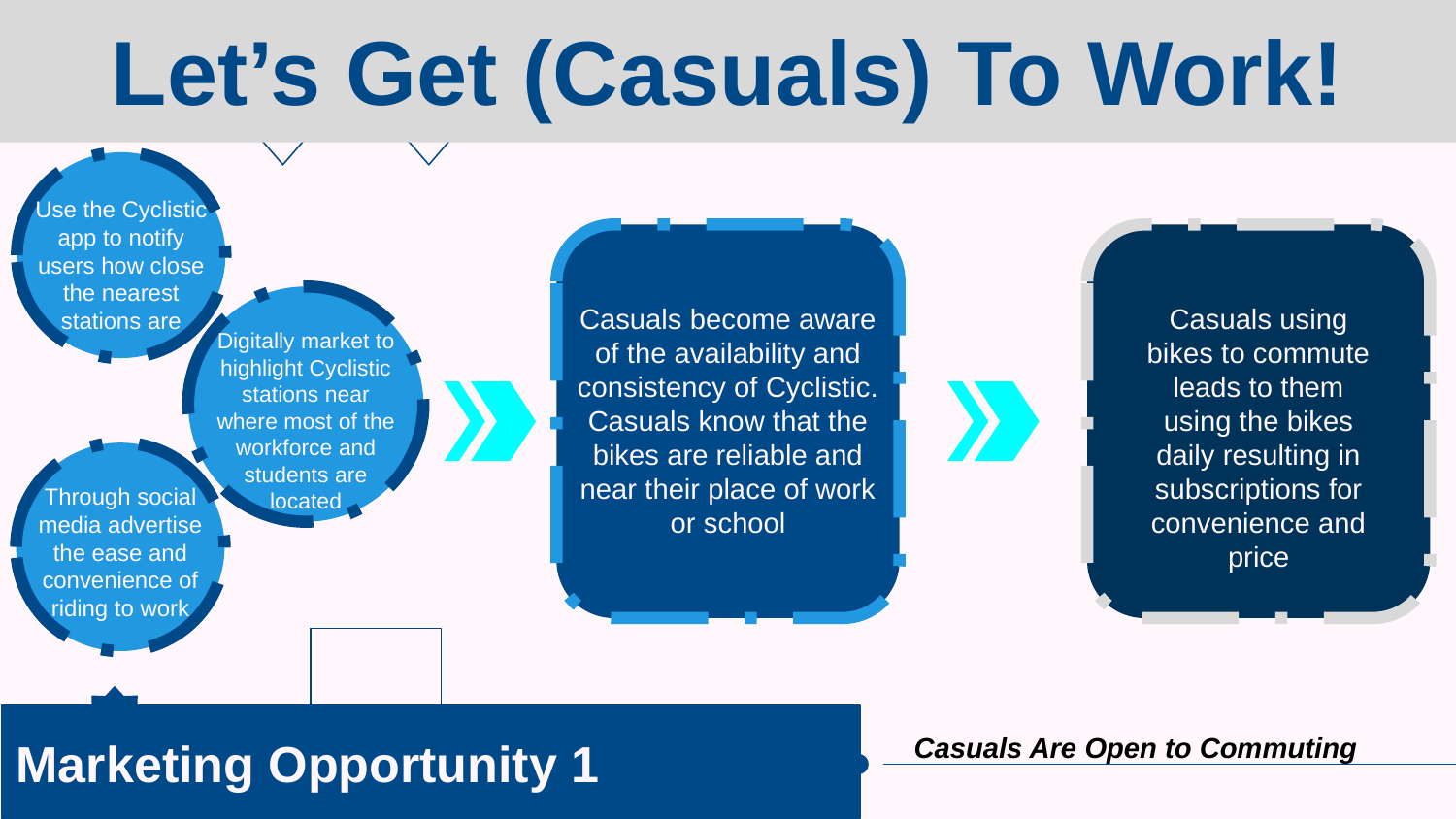

# Let’s Get (Casuals) To Work!

Use the Cyclistic app to notify users how close the nearest stations are

Digitally market to highlight Cyclistic stations near where most of the workforce and students are located
Casuals become aware of the availability and consistency of Cyclistic. Casuals know that the bikes are reliable and near their place of work or school
Casuals using bikes to commute leads to them using the bikes daily resulting in subscriptions for convenience and price

Through social media advertise the ease and convenience of riding to work

Marketing Opportunity 1
Casuals Are Open to Commuting